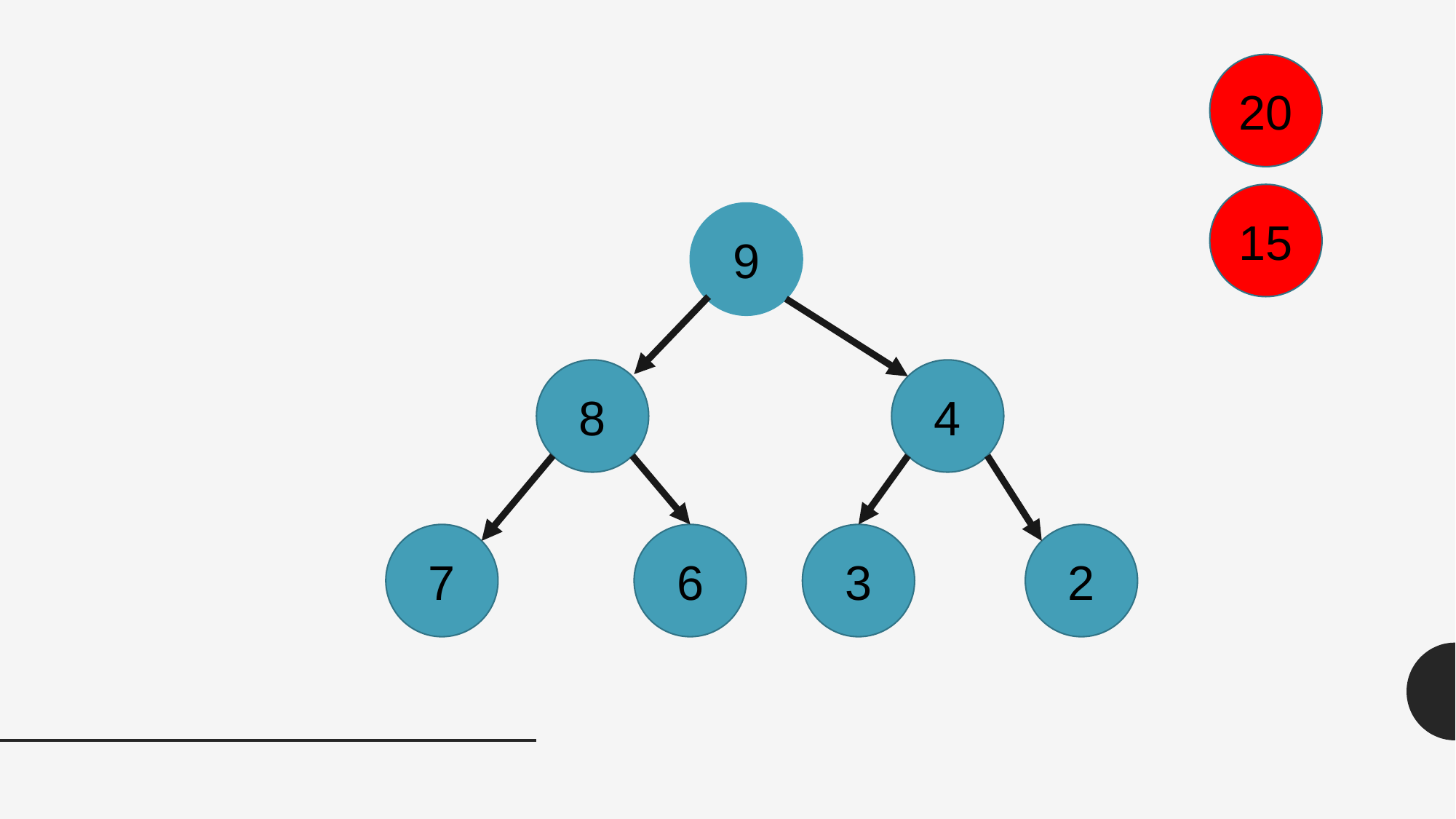

20
15
9
8
4
7
6
3
2